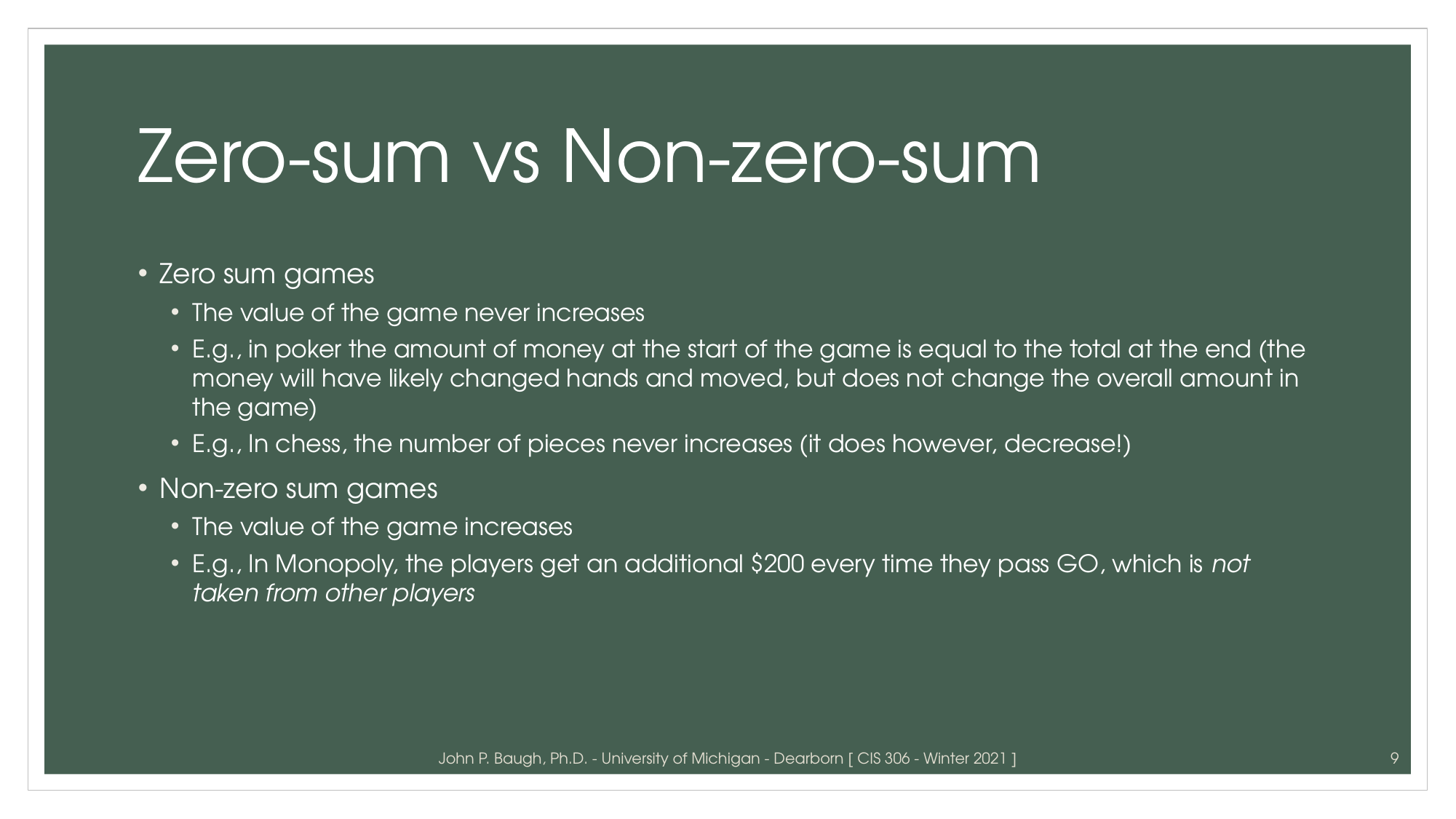

# Zero-sum vs Non-zero-sum
Zero sum games
The value of the game never increases
E.g., in poker the amount of money at the start of the game is equal to the total at the end (the money will have likely changed hands and moved, but does not change the overall amount in the game)
E.g., In chess, the number of pieces never increases (it does however, decrease!)
Non-zero sum games
The value of the game increases
E.g., In Monopoly, the players get an additional $200 every time they pass GO, which is not taken from other players
John P. Baugh, Ph.D. - University of Michigan - Dearborn [ CIS 306 - Winter 2021 ]
9